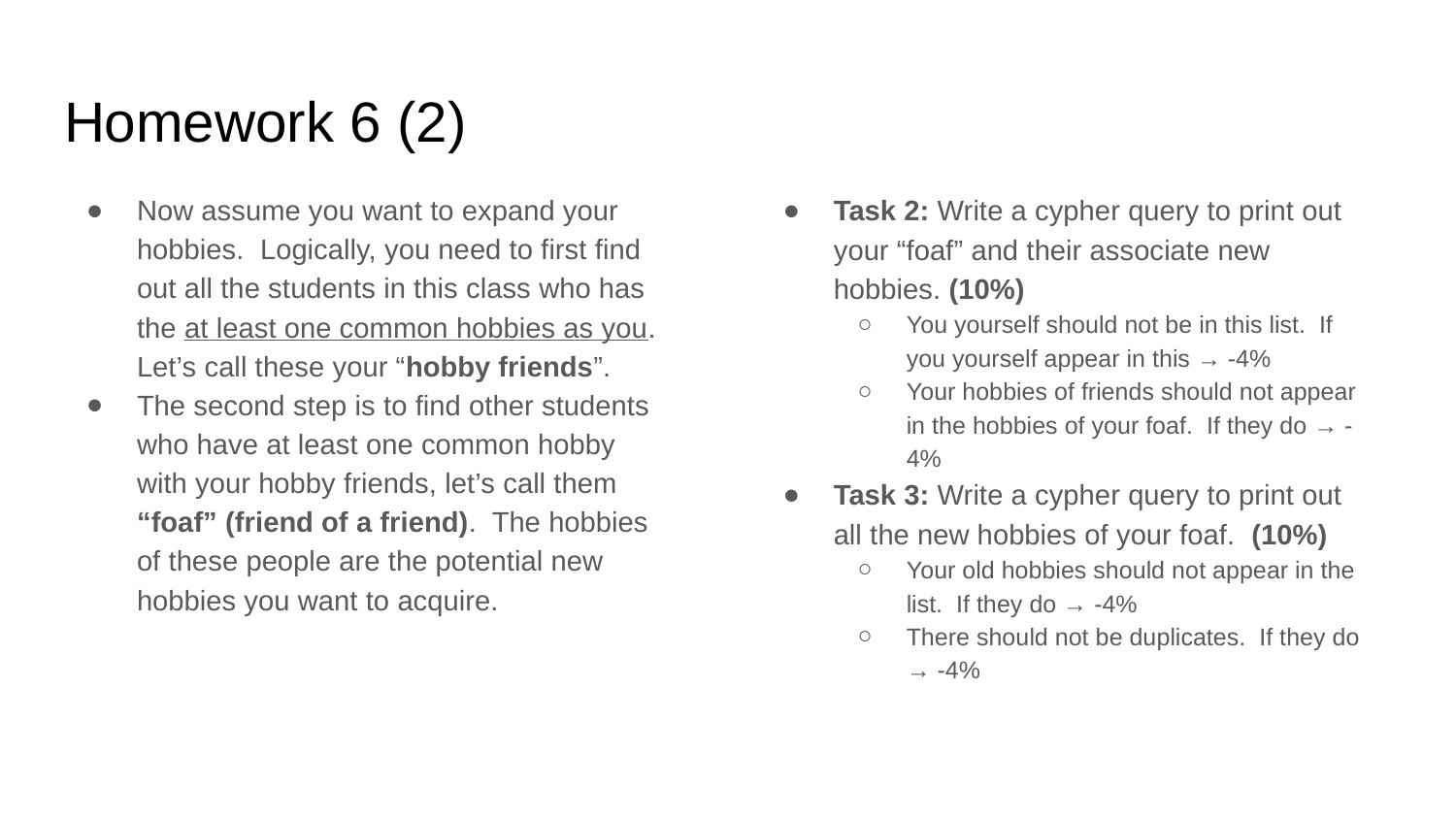

# Homework 6 (2)
Now assume you want to expand your hobbies.  Logically, you need to first find out all the students in this class who has the at least one common hobbies as you.  Let’s call these your “hobby friends”.
The second step is to find other students who have at least one common hobby with your hobby friends, let’s call them “foaf” (friend of a friend).  The hobbies of these people are the potential new hobbies you want to acquire.
Task 2: Write a cypher query to print out your “foaf” and their associate new hobbies. (10%)
You yourself should not be in this list.  If you yourself appear in this → -4%
Your hobbies of friends should not appear in the hobbies of your foaf.  If they do → -4%
Task 3: Write a cypher query to print out
all the new hobbies of your foaf.  (10%)
Your old hobbies should not appear in the list.  If they do → -4%
There should not be duplicates.  If they do → -4%